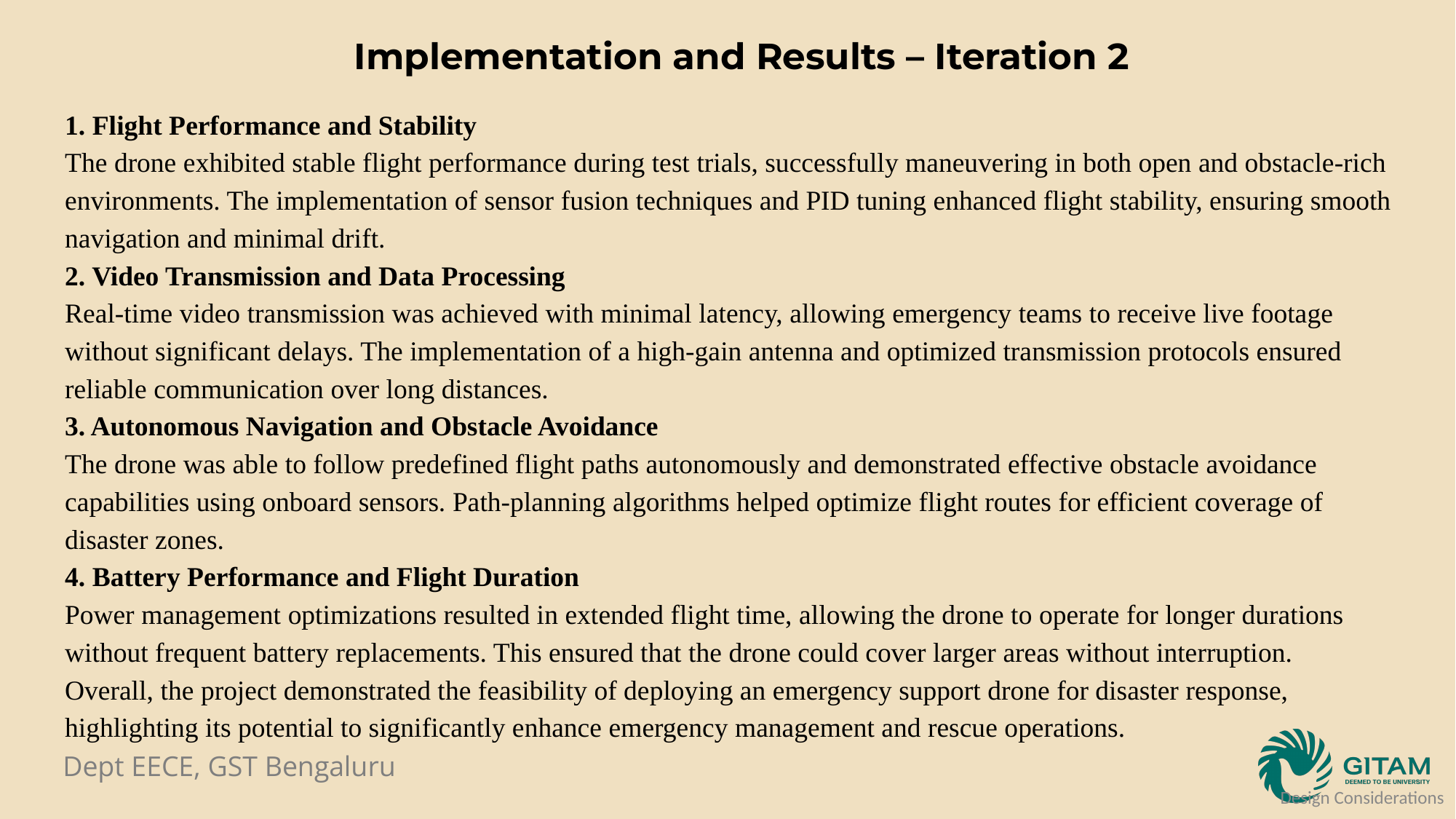

Implementation and Results – Iteration 2
1. Flight Performance and Stability
The drone exhibited stable flight performance during test trials, successfully maneuvering in both open and obstacle-rich environments. The implementation of sensor fusion techniques and PID tuning enhanced flight stability, ensuring smooth navigation and minimal drift.
2. Video Transmission and Data Processing
Real-time video transmission was achieved with minimal latency, allowing emergency teams to receive live footage without significant delays. The implementation of a high-gain antenna and optimized transmission protocols ensured reliable communication over long distances.
3. Autonomous Navigation and Obstacle Avoidance
The drone was able to follow predefined flight paths autonomously and demonstrated effective obstacle avoidance capabilities using onboard sensors. Path-planning algorithms helped optimize flight routes for efficient coverage of disaster zones.
4. Battery Performance and Flight Duration
Power management optimizations resulted in extended flight time, allowing the drone to operate for longer durations without frequent battery replacements. This ensured that the drone could cover larger areas without interruption.
Overall, the project demonstrated the feasibility of deploying an emergency support drone for disaster response, highlighting its potential to significantly enhance emergency management and rescue operations.

Design Considerations